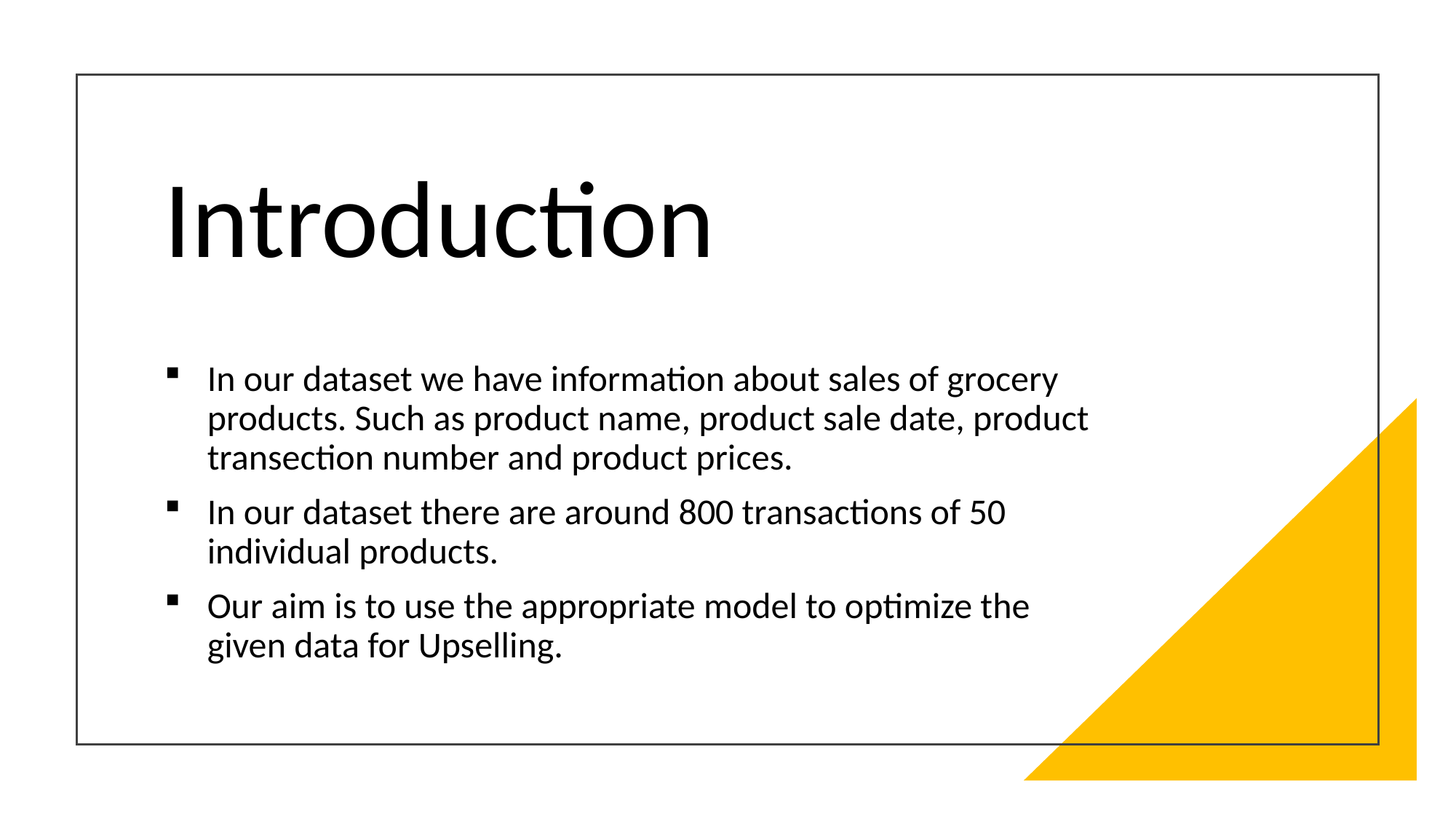

# Introduction
In our dataset we have information about sales of grocery products. Such as product name, product sale date, product transection number and product prices.
In our dataset there are around 800 transactions of 50 individual products.
Our aim is to use the appropriate model to optimize the given data for Upselling.